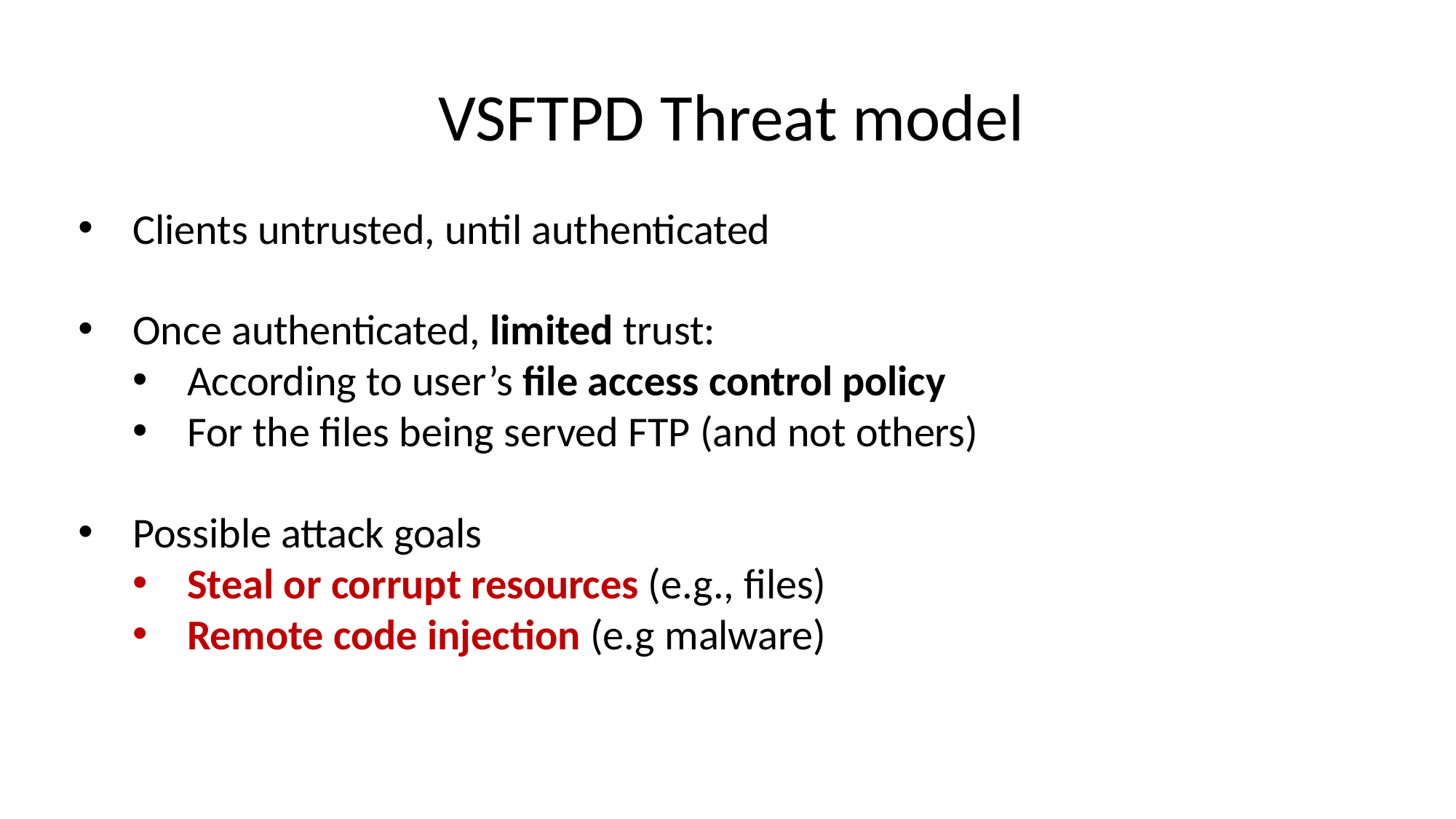

# VSFTPD Threat model
Clients untrusted, until authenticated

Once authenticated, limited trust:
According to user’s file access control policy
For the files being served FTP (and not others)

Possible attack goals
Steal or corrupt resources (e.g., files)
Remote code injection (e.g malware)